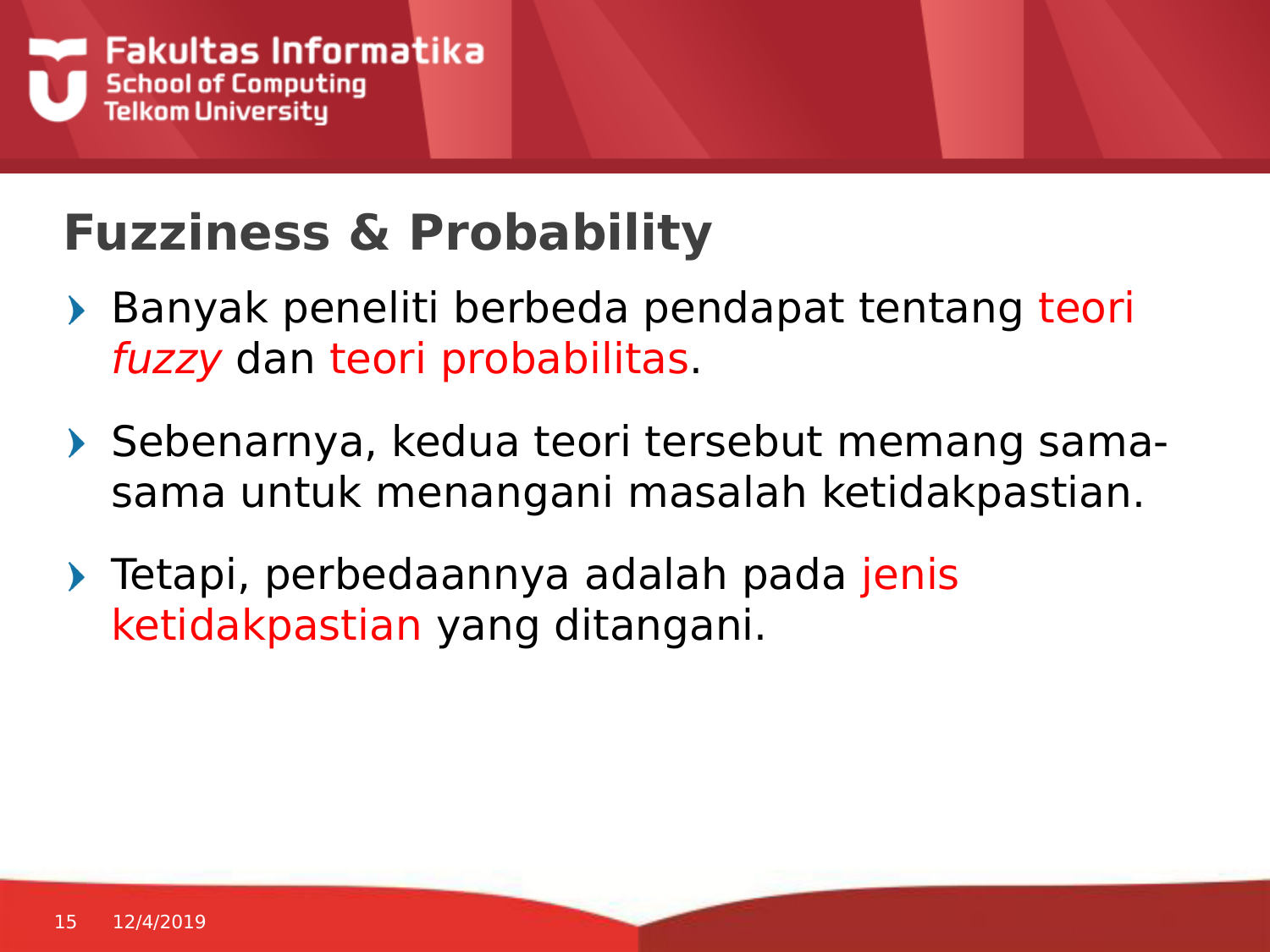

# Fuzziness & Probability
Banyak peneliti berbeda pendapat tentang teori fuzzy dan teori probabilitas.
Sebenarnya, kedua teori tersebut memang sama-sama untuk menangani masalah ketidakpastian.
Tetapi, perbedaannya adalah pada jenis ketidakpastian yang ditangani.
15
12/4/2019